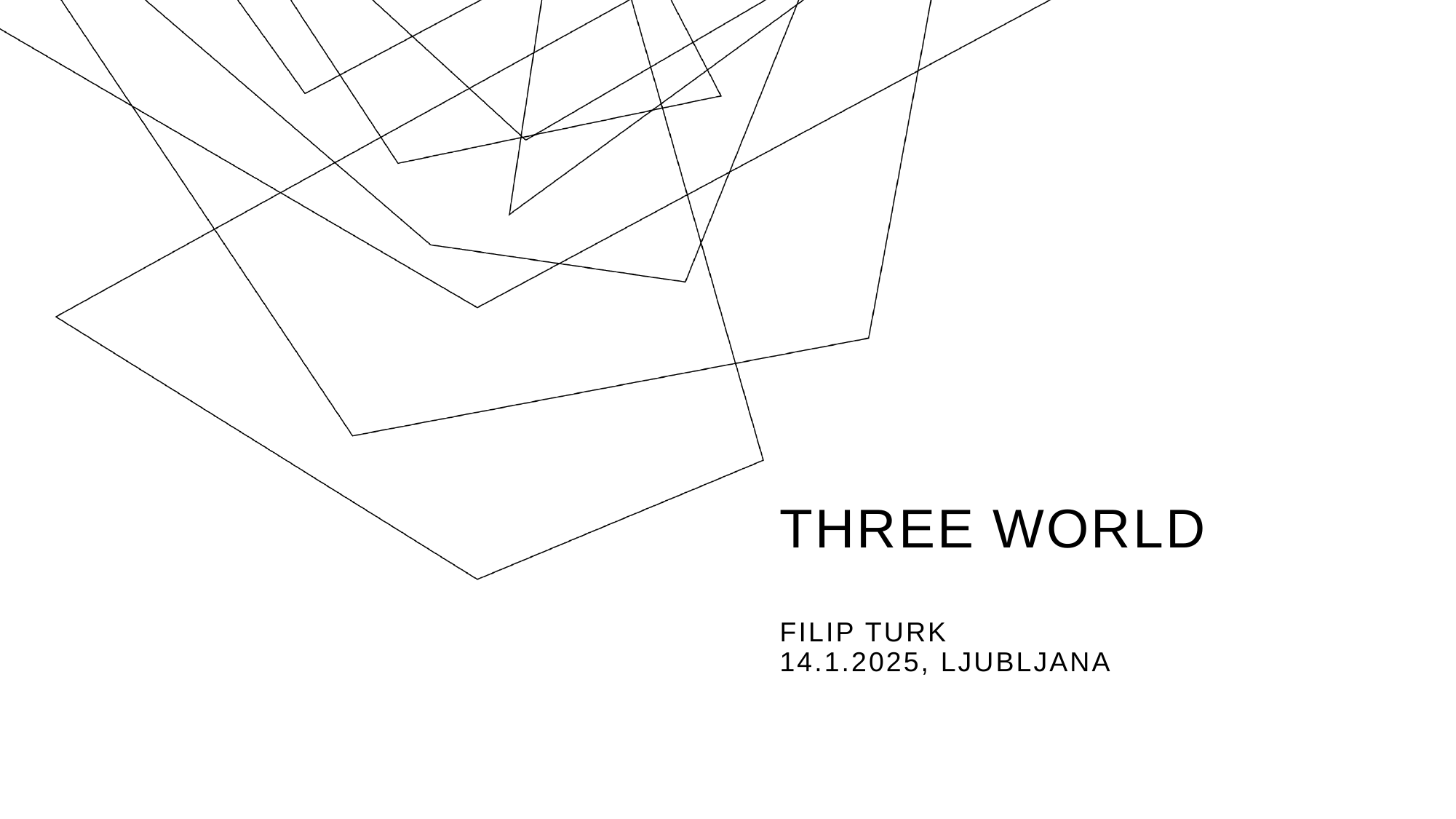

# Three World Filip Turk 14.1.2025, Ljubljana